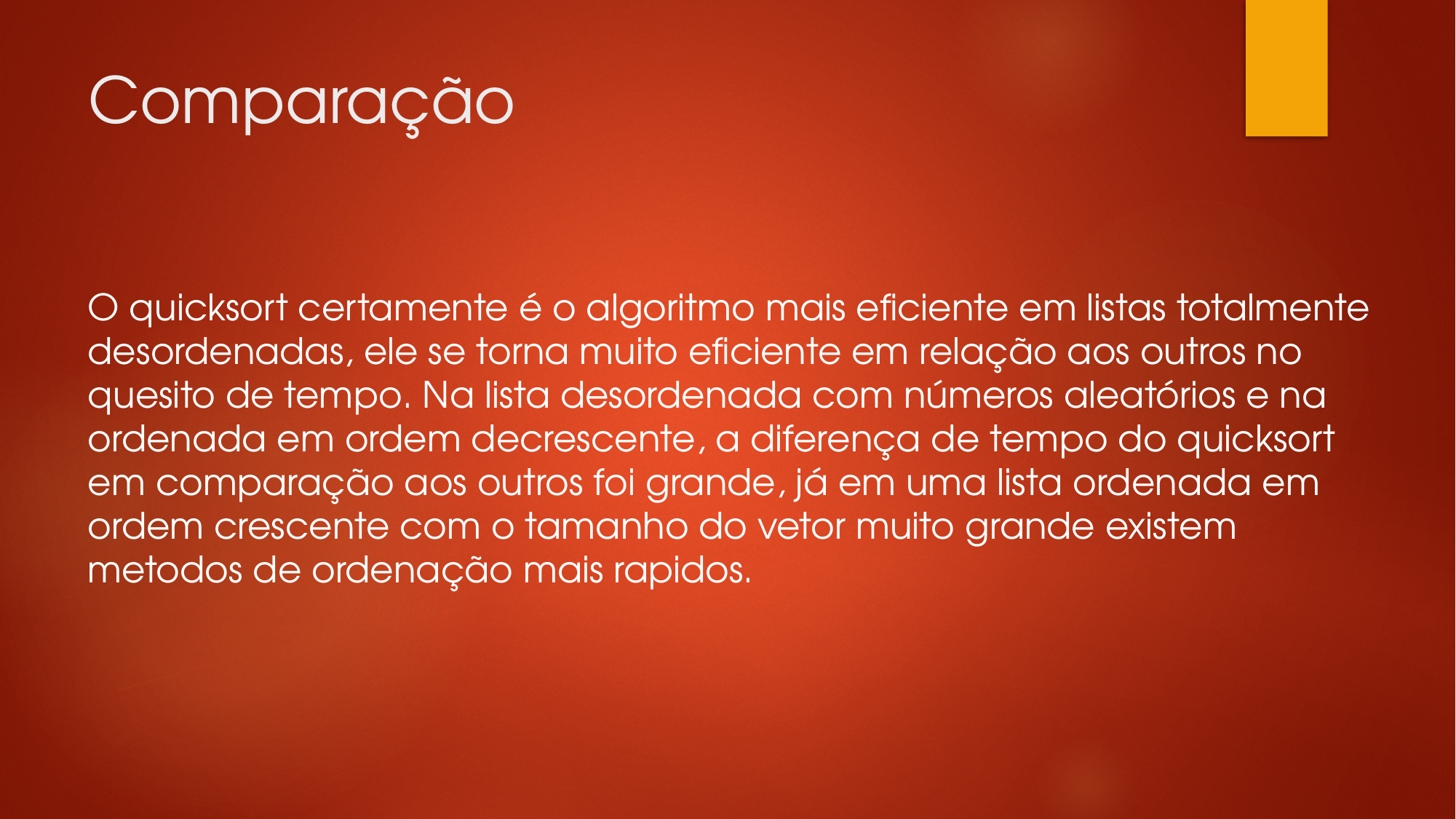

# Comparação
O quicksort certamente é o algoritmo mais eficiente em listas totalmente desordenadas, ele se torna muito eficiente em relação aos outros no quesito de tempo. Na lista desordenada com números aleatórios e na ordenada em ordem decrescente, a diferença de tempo do quicksort em comparação aos outros foi grande, já em uma lista ordenada em ordem crescente com o tamanho do vetor muito grande existem metodos de ordenação mais rapidos.